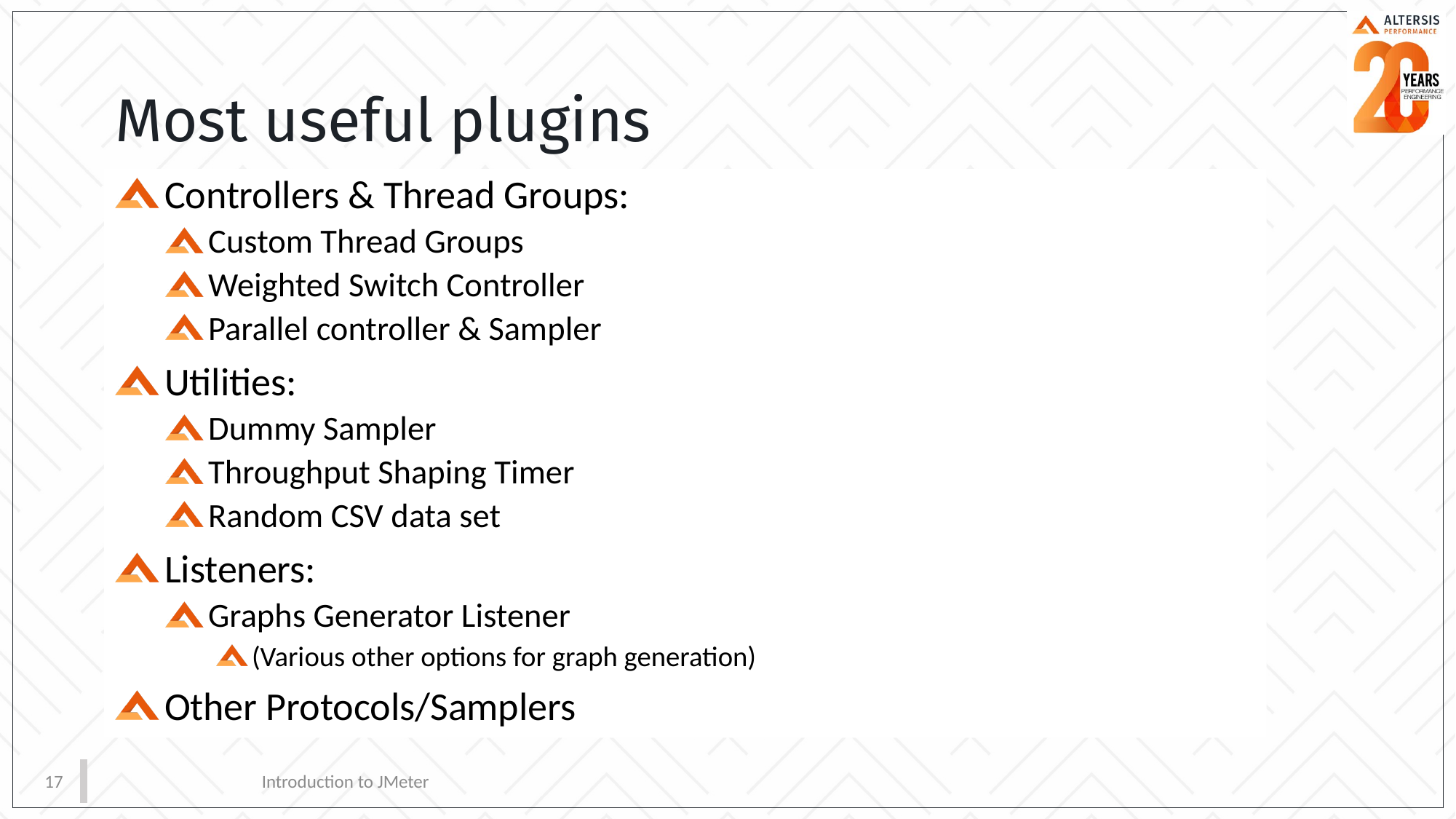

# Most useful plugins
 Controllers & Thread Groups:
 Custom Thread Groups
 Weighted Switch Controller
 Parallel controller & Sampler
 Utilities:
 Dummy Sampler
 Throughput Shaping Timer
 Random CSV data set
 Listeners:
 Graphs Generator Listener
 (Various other options for graph generation)
 Other Protocols/Samplers

17
Introduction to JMeter